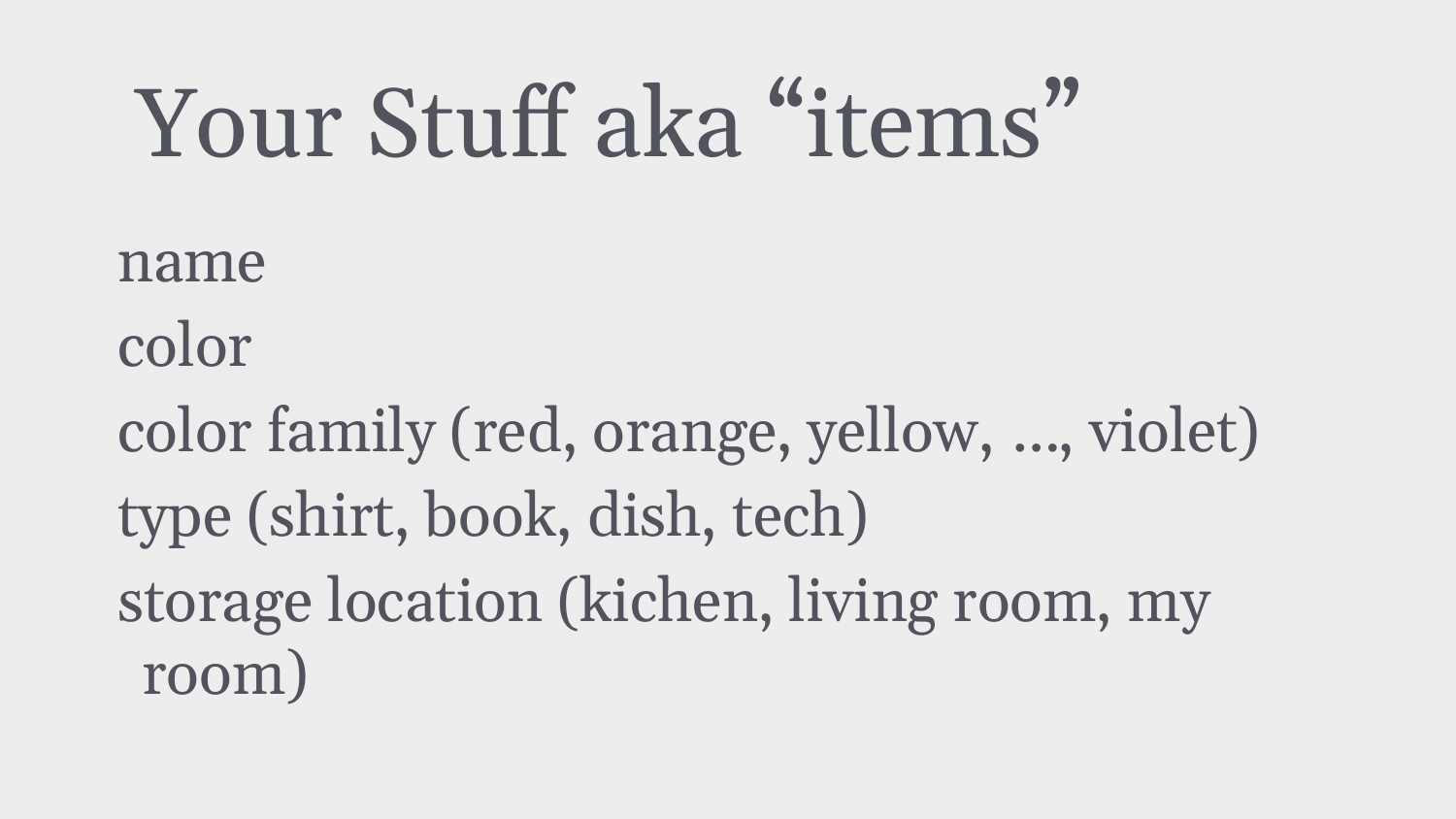

# Your Stuff aka “items”
name
color
color family (red, orange, yellow, …, violet)
type (shirt, book, dish, tech)
storage location (kichen, living room, my room)